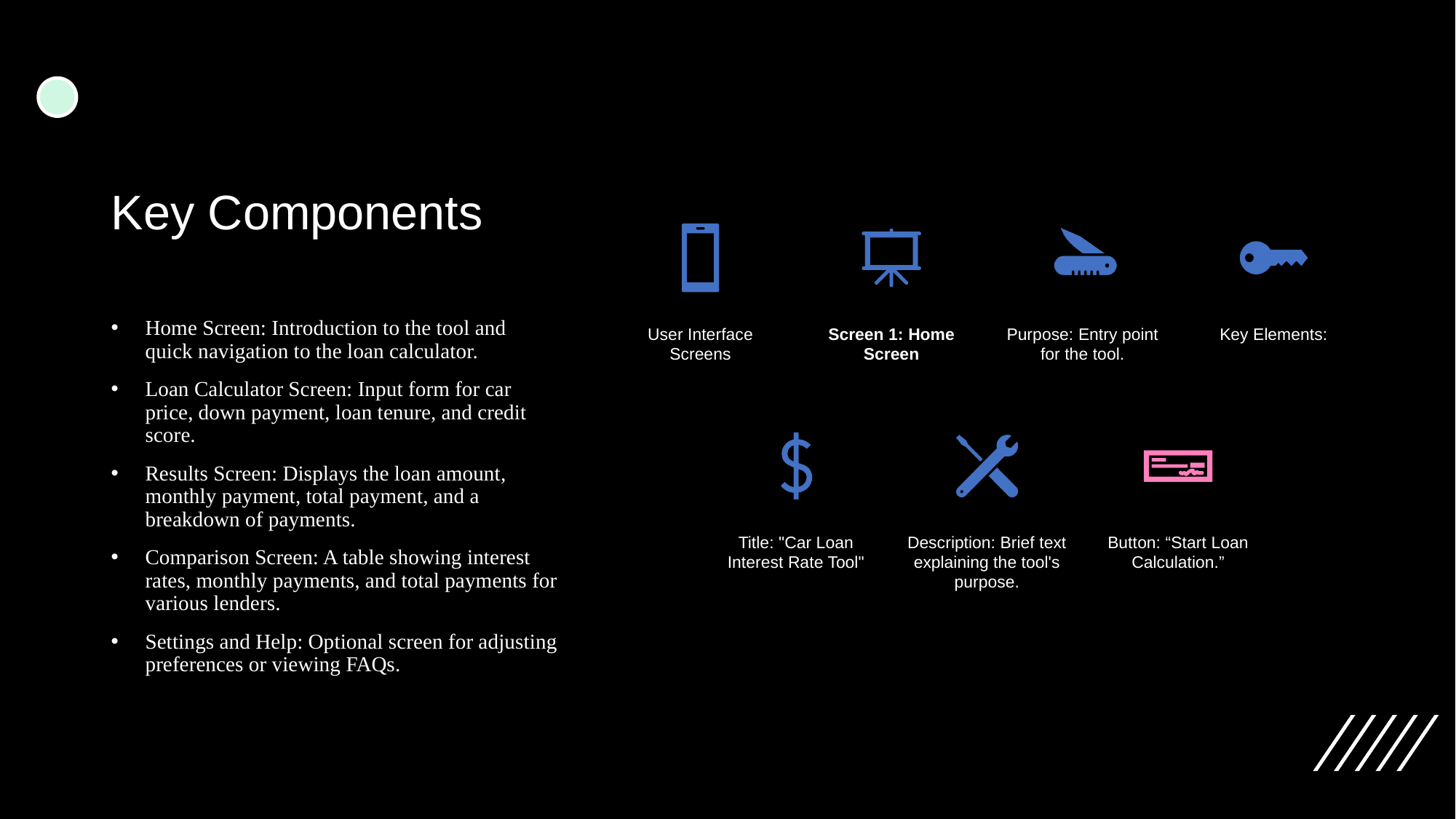

# Key Components
User Interface Screens
Screen 1: Home Screen
Purpose: Entry point for the tool.
Key Elements:
Title: "Car Loan Interest Rate Tool"
Description: Brief text explaining the tool's purpose.
Button: “Start Loan Calculation.”

Home Screen: Introduction to the tool and quick navigation to the loan calculator.
Loan Calculator Screen: Input form for car price, down payment, loan tenure, and credit score.
Results Screen: Displays the loan amount, monthly payment, total payment, and a breakdown of payments.
Comparison Screen: A table showing interest rates, monthly payments, and total payments for various lenders.
Settings and Help: Optional screen for adjusting preferences or viewing FAQs.